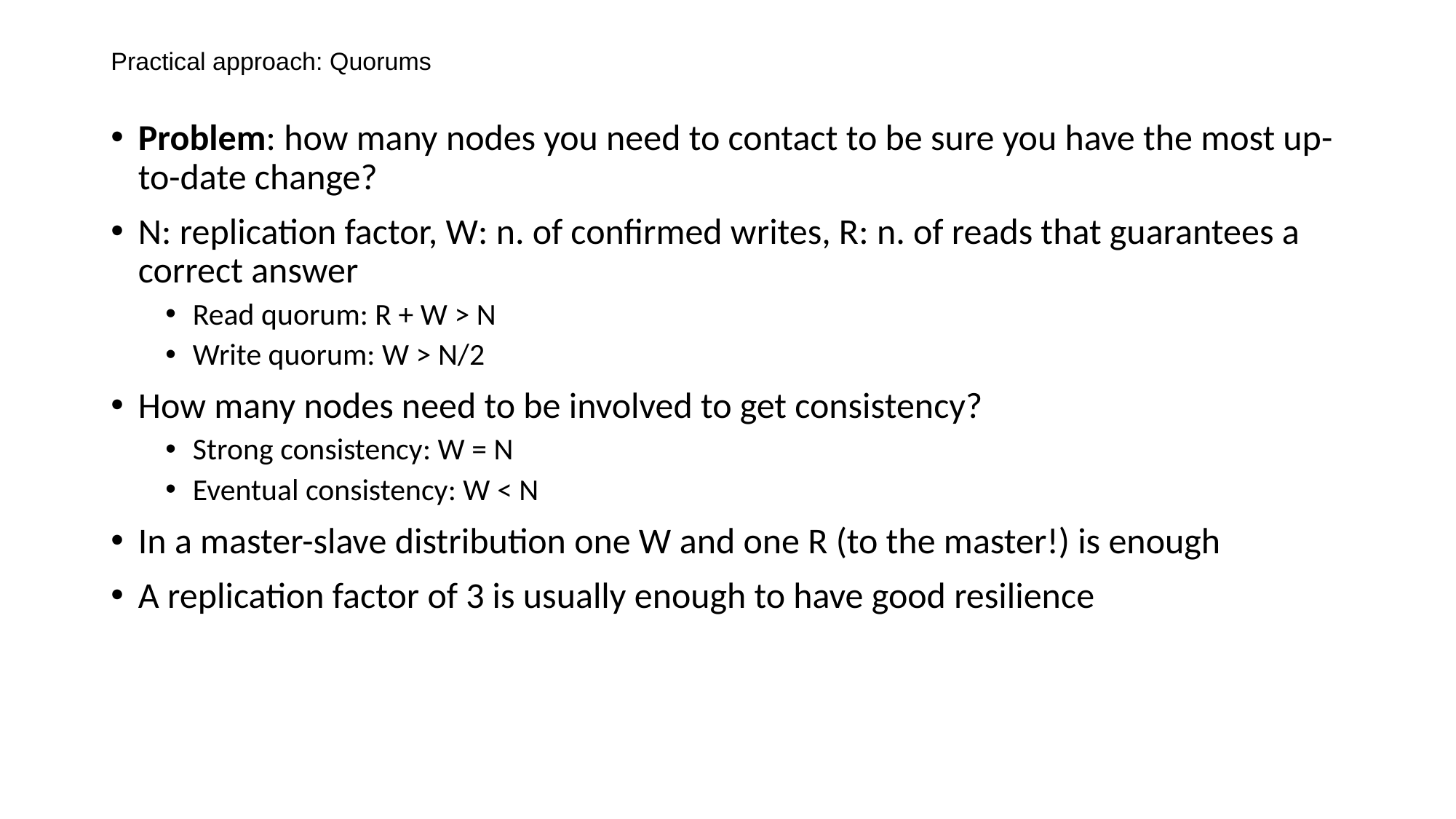

# Practical approach: Quorums
Problem: how many nodes you need to contact to be sure you have the most up-to-date change?
N: replication factor, W: n. of confirmed writes, R: n. of reads that guarantees a correct answer
Read quorum: R + W > N
Write quorum: W > N/2
How many nodes need to be involved to get consistency?
Strong consistency: W = N
Eventual consistency: W < N
In a master-slave distribution one W and one R (to the master!) is enough
A replication factor of 3 is usually enough to have good resilience